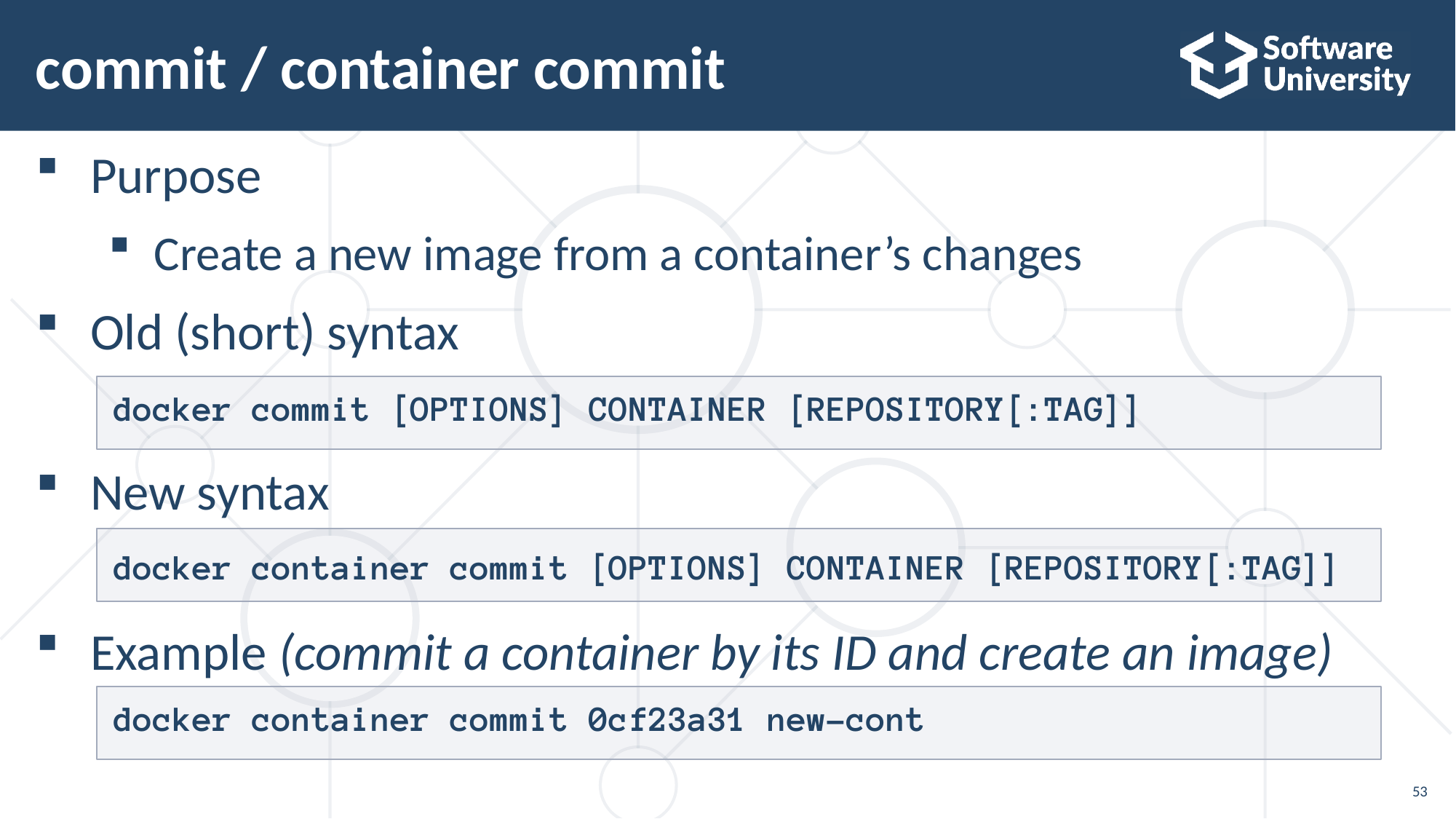

# commit / container commit
Purpose
Create a new image from a container’s changes
Old (short) syntax

New syntax

Example (commit a container by its ID and create an image)
docker commit [OPTIONS] CONTAINER [REPOSITORY[:TAG]]
docker container commit [OPTIONS] CONTAINER [REPOSITORY[:TAG]]
docker container commit 0cf23a31 new-cont
53